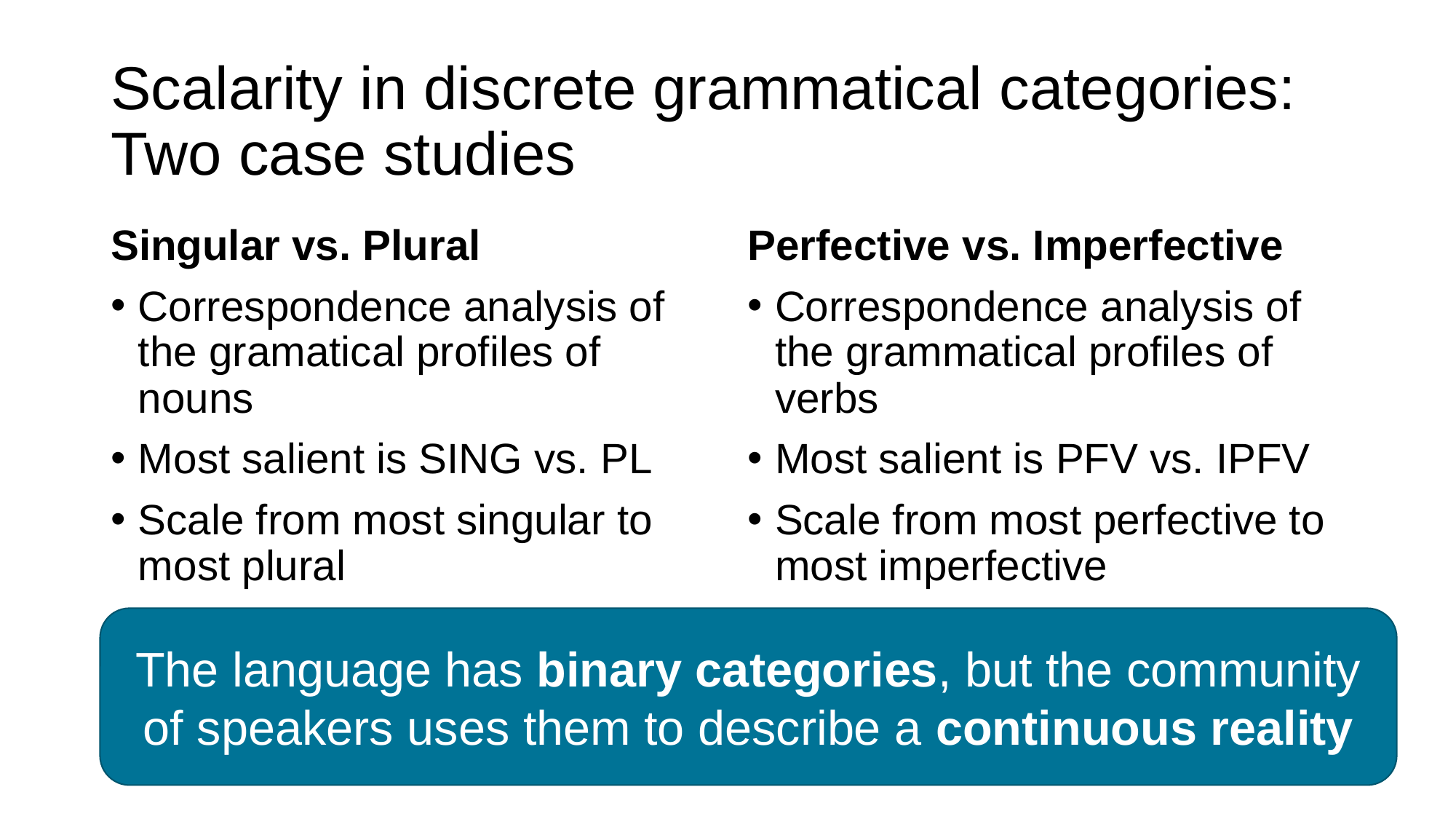

# Scalarity in discrete grammatical categories: Two case studies
Singular vs. Plural
Correspondence analysis of the gramatical profiles of nouns
Most salient is SING vs. PL
Scale from most singular to most plural
Perfective vs. Imperfective
Correspondence analysis of the grammatical profiles of verbs
Most salient is PFV vs. IPFV
Scale from most perfective to most imperfective
The language has binary categories, but the community of speakers uses them to describe a continuous reality